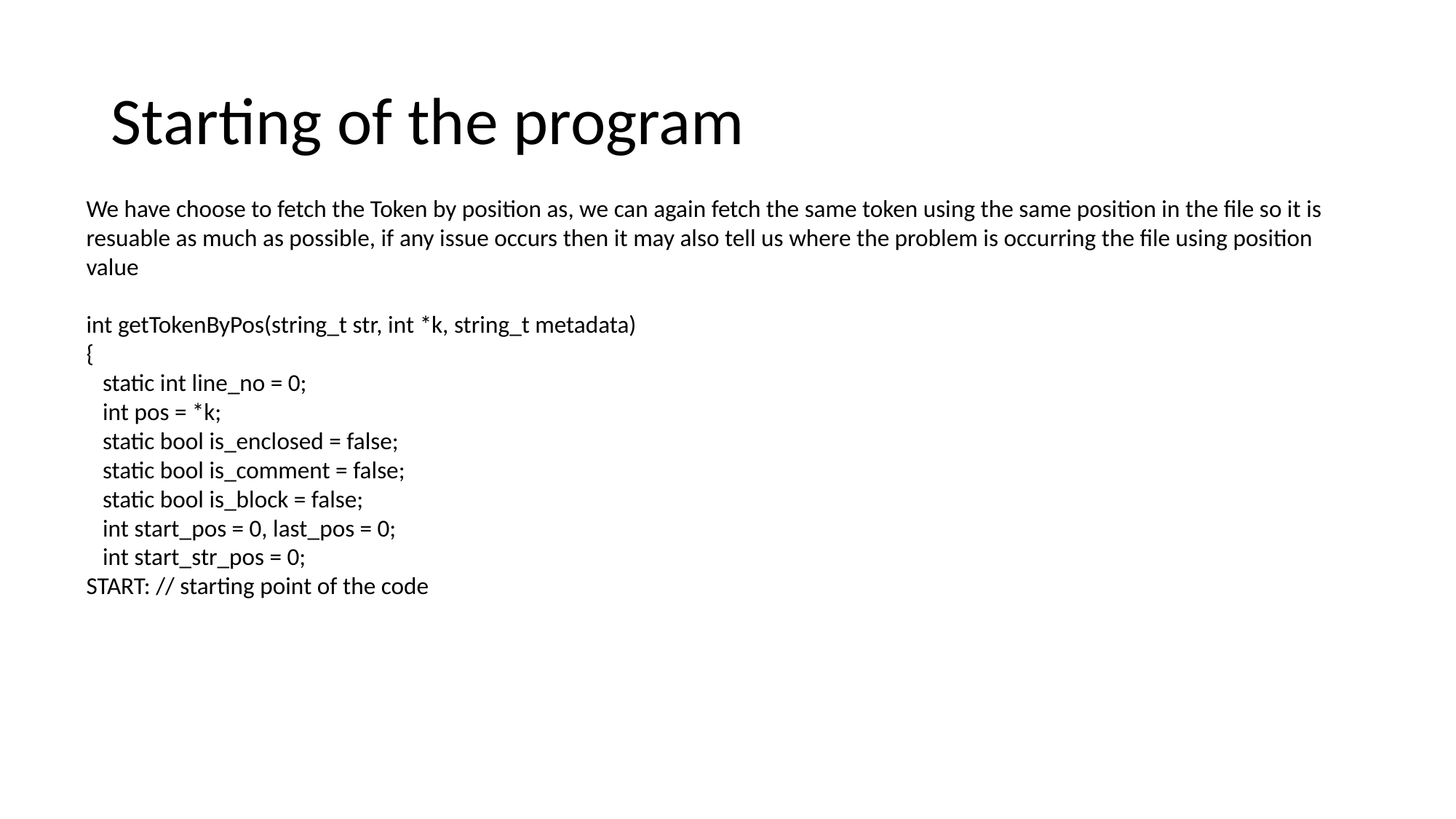

# Starting of the program
We have choose to fetch the Token by position as, we can again fetch the same token using the same position in the file so it is resuable as much as possible, if any issue occurs then it may also tell us where the problem is occurring the file using position value
int getTokenByPos(string_t str, int *k, string_t metadata)
{
   static int line_no = 0;
   int pos = *k;
   static bool is_enclosed = false;
   static bool is_comment = false;
   static bool is_block = false;
   int start_pos = 0, last_pos = 0;
   int start_str_pos = 0;
START: // starting point of the code